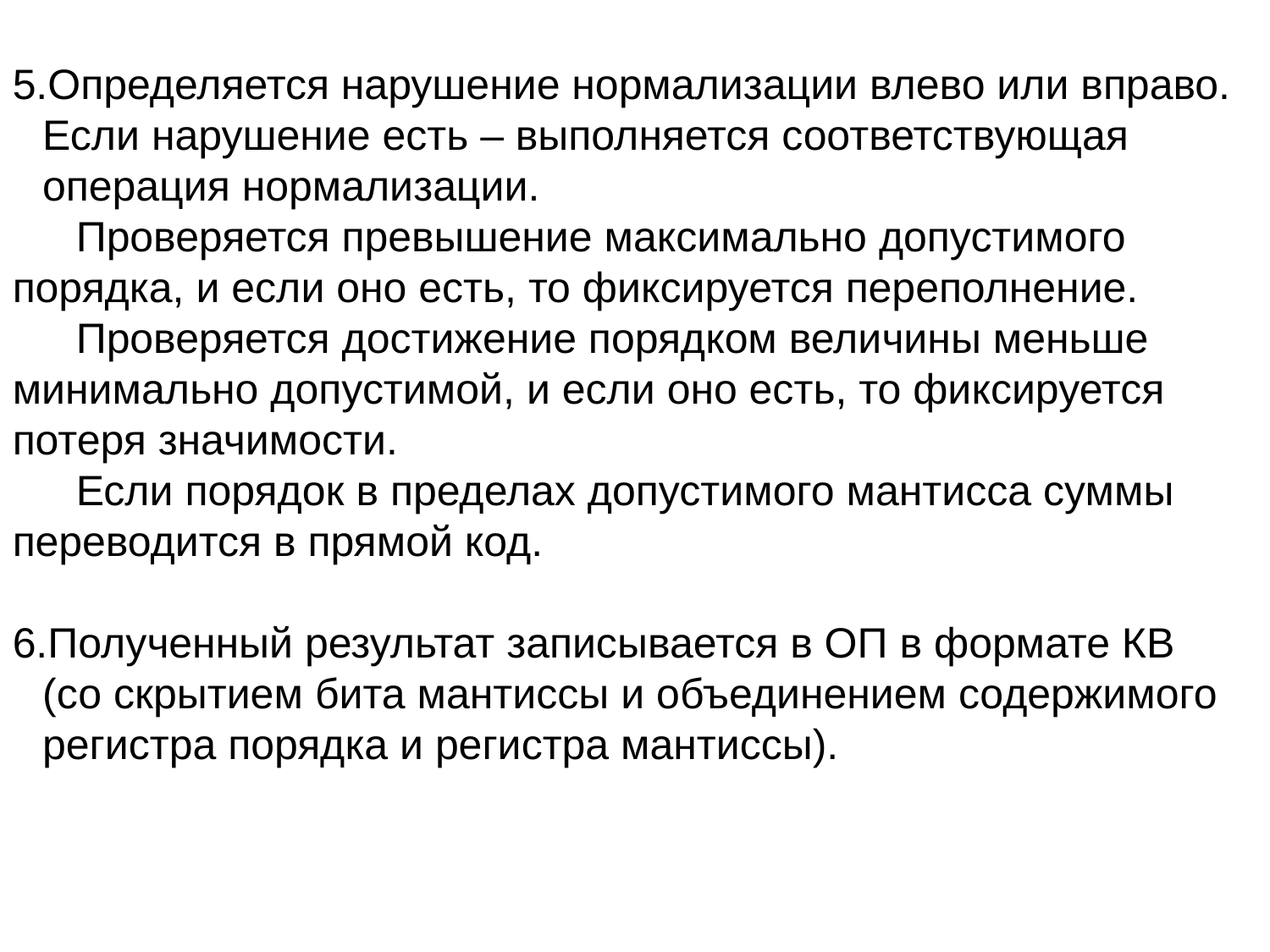

Определяется нарушение нормализации влево или вправо. Если нарушение есть – выполняется соответствующая операция нормализации.
Проверяется превышение максимально допустимого порядка, и если оно есть, то фиксируется переполнение.
Проверяется достижение порядком величины меньше минимально допустимой, и если оно есть, то фиксируется потеря значимости.
Если порядок в пределах допустимого мантисса суммы переводится в прямой код.

Полученный результат записывается в ОП в формате КВ
(со скрытием бита мантиссы и объединением содержимого регистра порядка и регистра мантиссы).